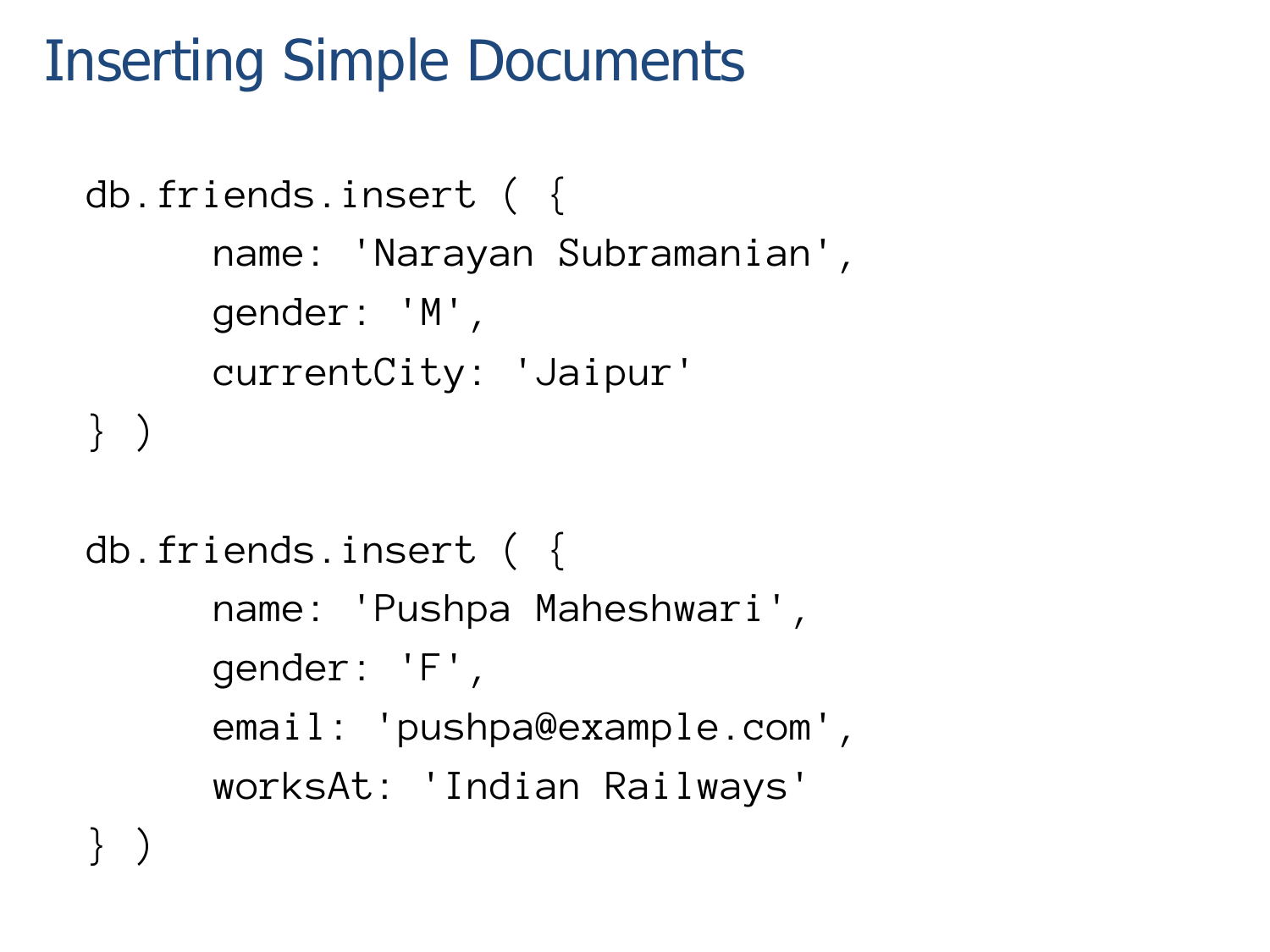

# Inserting Simple Documents
db.friends.insert ( {
	name: 'Narayan Subramanian',
	gender: 'M',
	currentCity: 'Jaipur'
} )

db.friends.insert ( {
	name: 'Pushpa Maheshwari',
	gender: 'F',
	email: 'pushpa@example.com',
	worksAt: 'Indian Railways'
} )